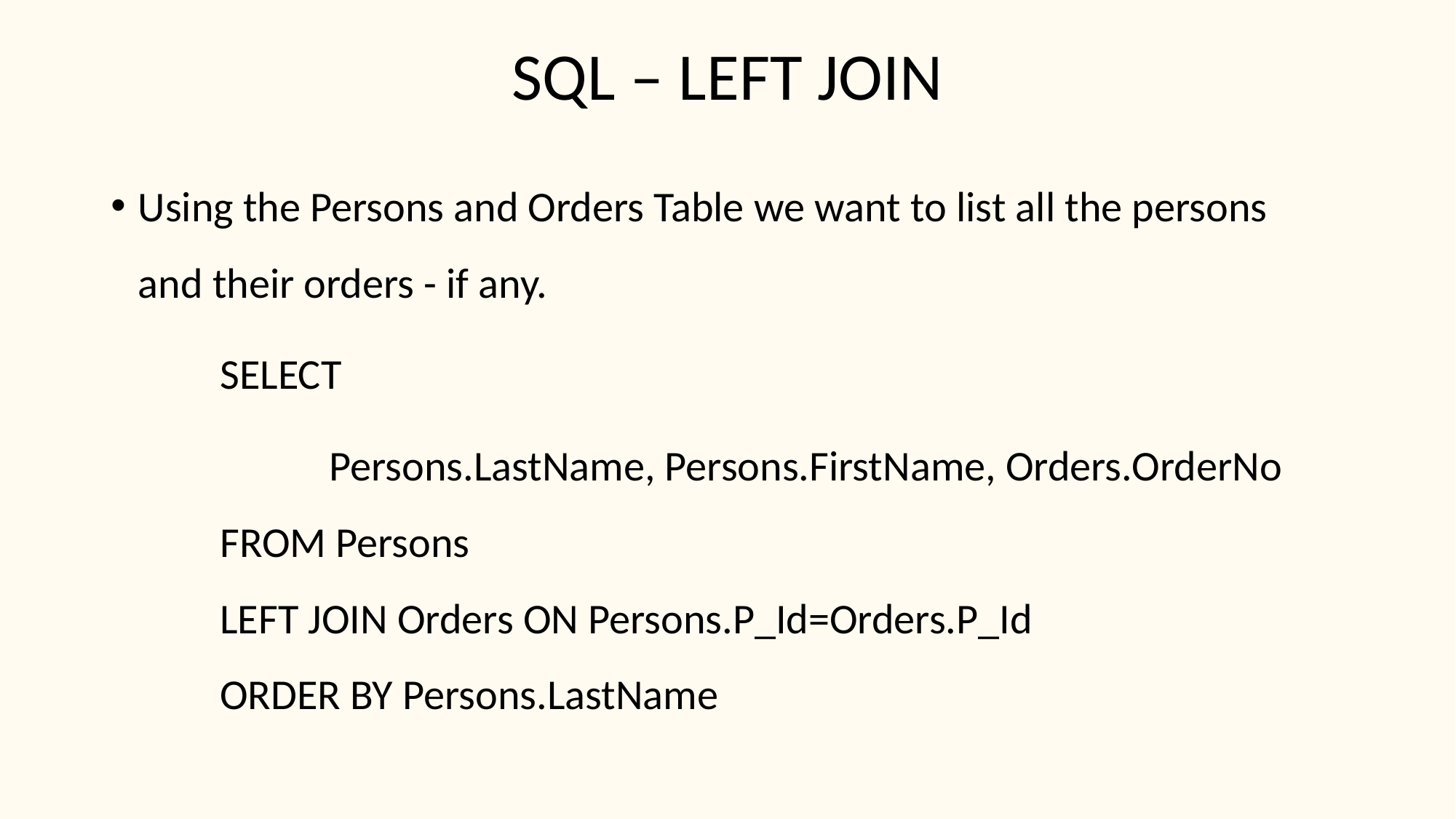

# SQL – LEFT JOIN
Using the Persons and Orders Table we want to list all the persons
and their orders - if any.
	SELECT
		Persons.LastName, Persons.FirstName, Orders.OrderNo
	FROM Persons
	LEFT JOIN Orders ON Persons.P_Id=Orders.P_Id
	ORDER BY Persons.LastName